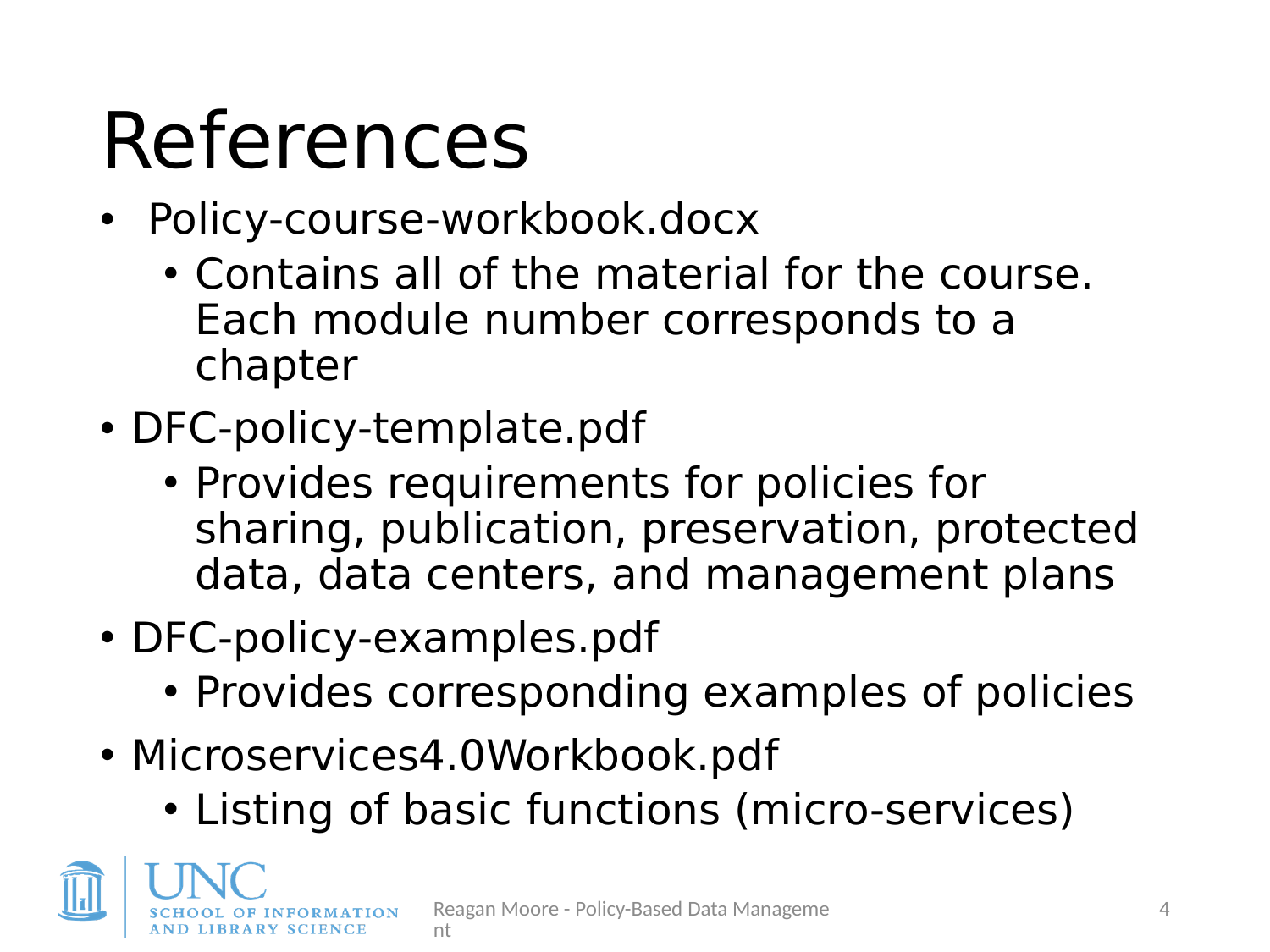

# References
Policy-course-workbook.docx
Contains all of the material for the course.  Each module number corresponds to a chapter
DFC-policy-template.pdf
Provides requirements for policies for sharing, publication, preservation, protected data, data centers, and management plans
DFC-policy-examples.pdf
Provides corresponding examples of policies
Microservices4.0Workbook.pdf
Listing of basic functions (micro-services)
Reagan Moore - Policy-Based Data Management
4